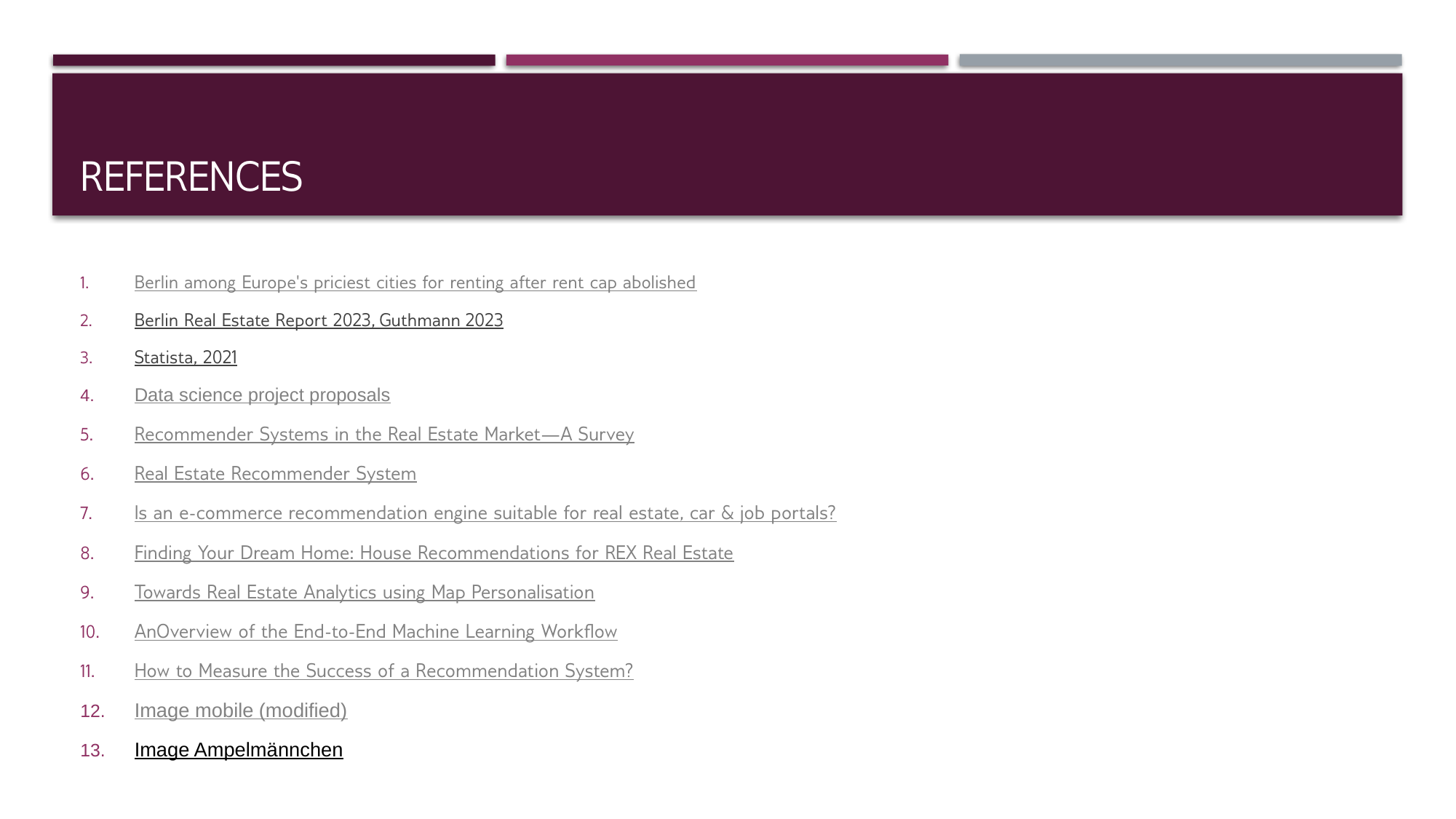

# References
Berlin among Europe's priciest cities for renting after rent cap abolished
Berlin Real Estate Report 2023, Guthmann 2023
Statista, 2021
Data science project proposals
Recommender Systems in the Real Estate Market—A Survey
Real Estate Recommender System
Is an e-commerce recommendation engine suitable for real estate, car & job portals?
Finding Your Dream Home: House Recommendations for REX Real Estate
Towards Real Estate Analytics using Map Personalisation
AnOverview of the End-to-End Machine Learning Workflow
How to Measure the Success of a Recommendation System?
Image mobile (modified)
Image Ampelmännchen